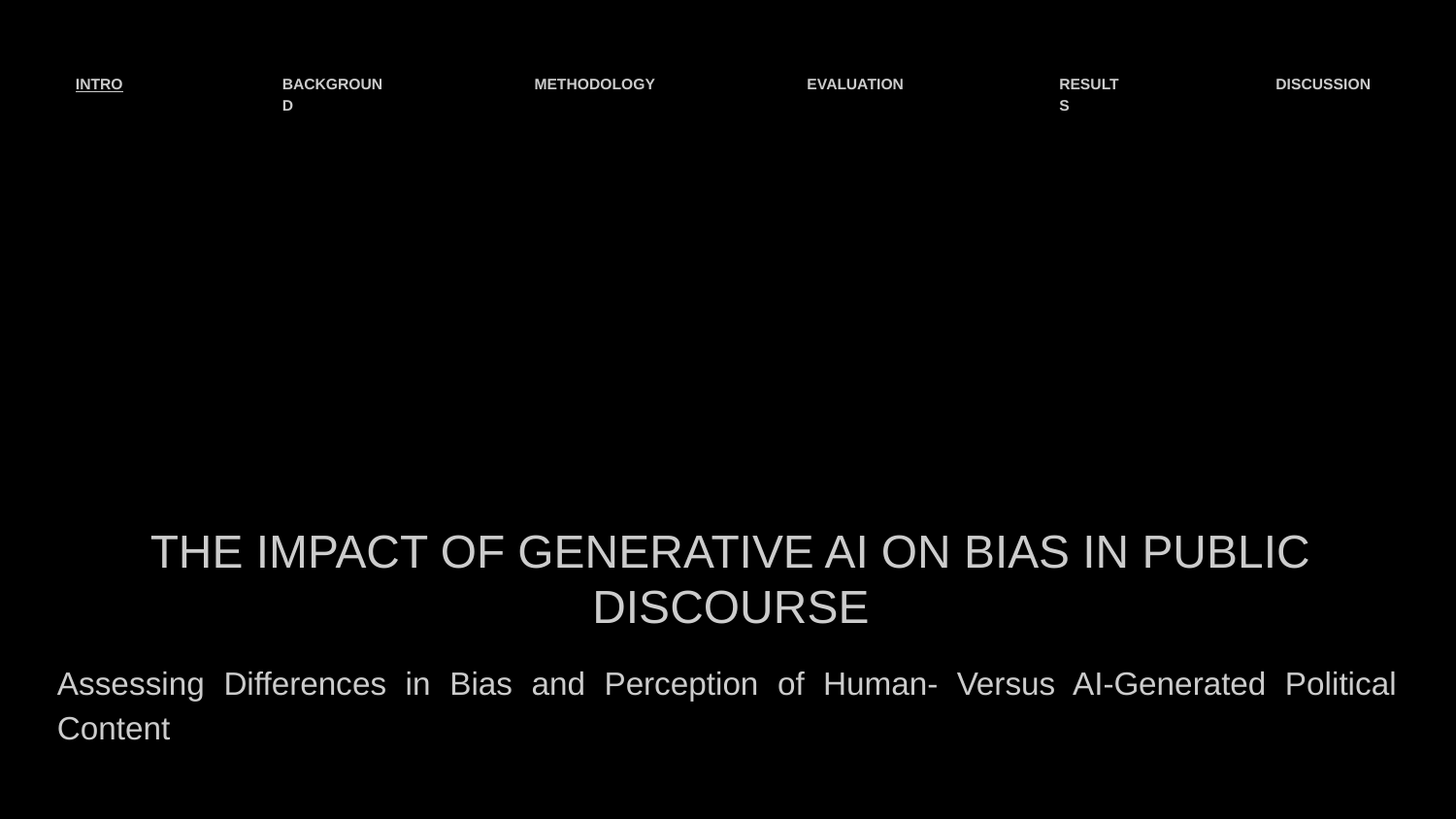

INTRO
BACKGROUND
METHODOLOGY
EVALUATION
RESULTS
DISCUSSION
# THE IMPACT OF GENERATIVE AI ON BIAS IN PUBLIC DISCOURSE
Assessing Differences in Bias and Perception of Human- Versus AI-Generated Political Content